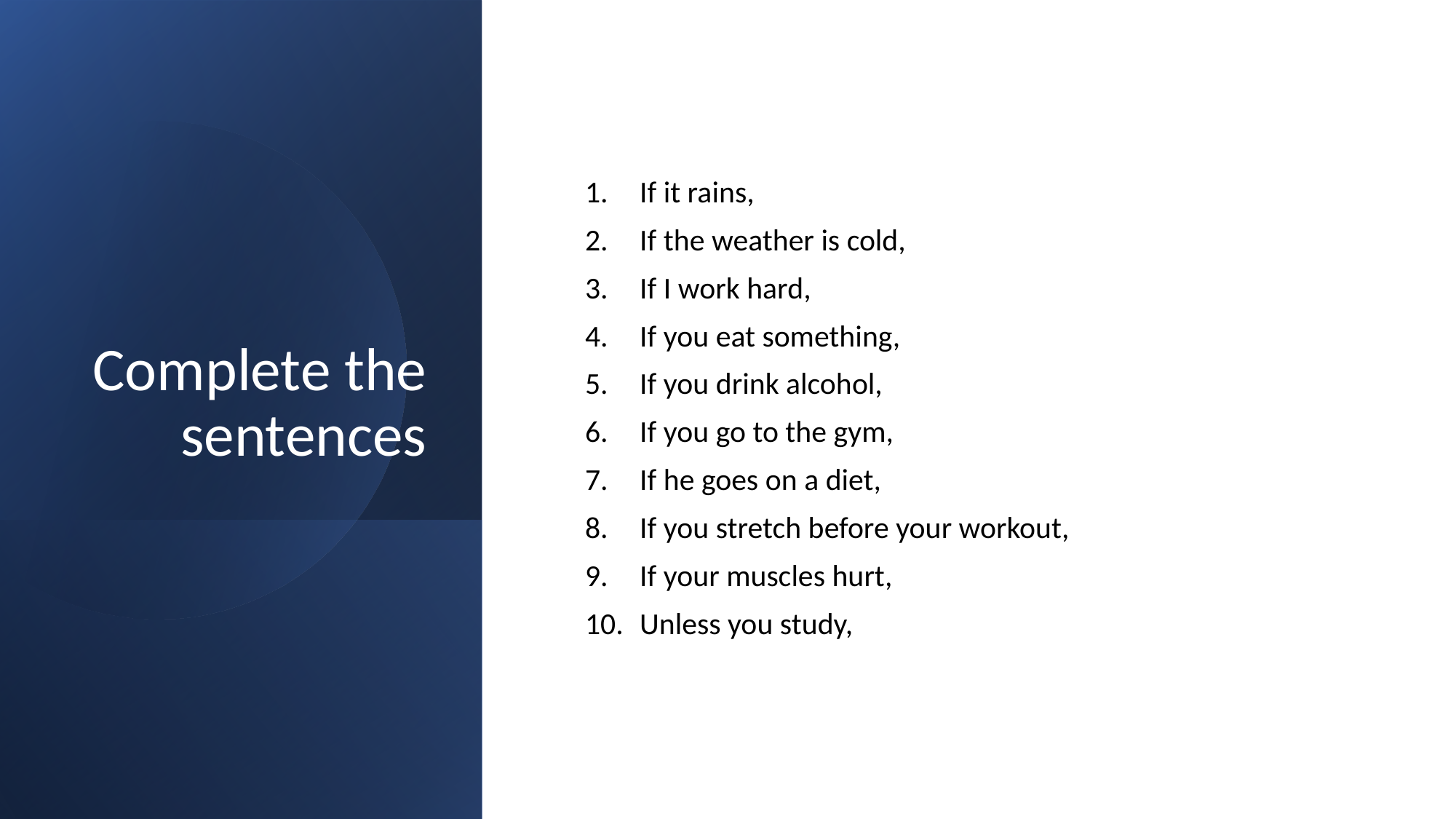

# Complete the sentences
If it rains,
If the weather is cold,
If I work hard,
If you eat something,
If you drink alcohol,
If you go to the gym,
If he goes on a diet,
If you stretch before your workout,
If your muscles hurt,
Unless you study,